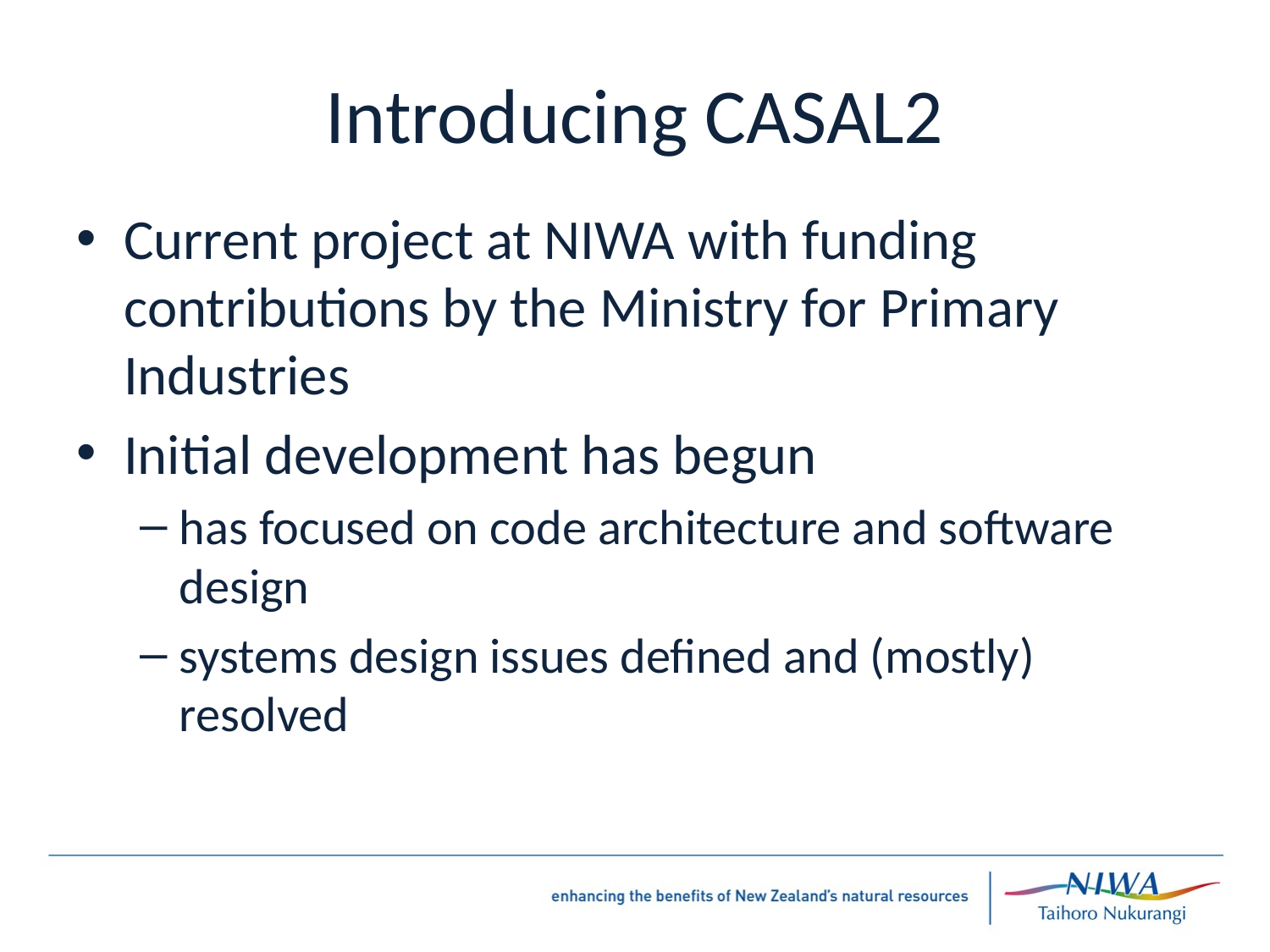

# Introducing CASAL2
Current project at NIWA with funding contributions by the Ministry for Primary Industries
Initial development has begun
has focused on code architecture and software design
systems design issues defined and (mostly) resolved